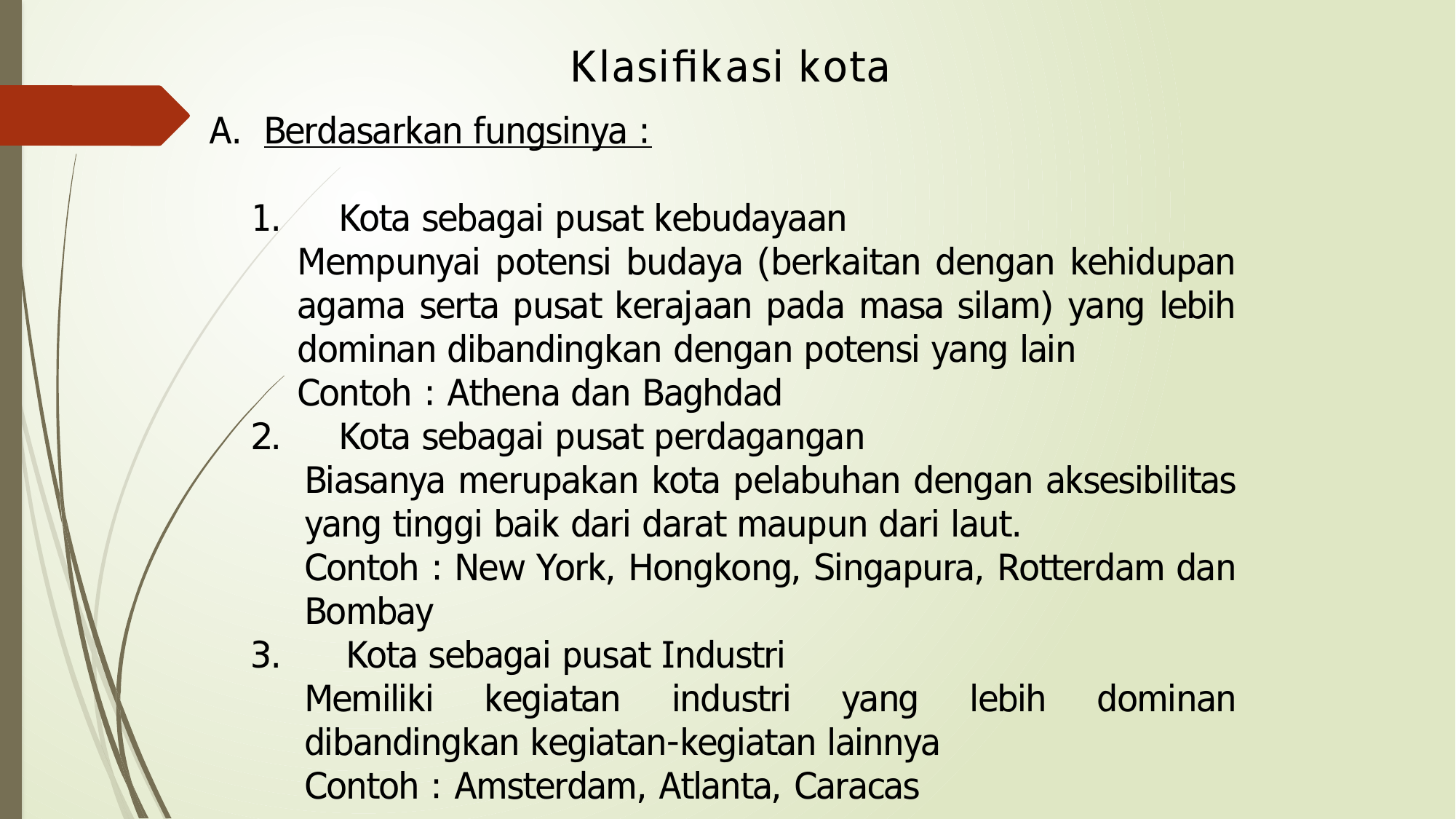

Klasifikasi kota
Berdasarkan fungsinya :

1.	Kota sebagai pusat kebudayaan
Mempunyai potensi budaya (berkaitan dengan kehidupan agama serta pusat kerajaan pada masa silam) yang lebih dominan dibandingkan dengan potensi yang lain
Contoh : Athena dan Baghdad
2.	Kota sebagai pusat perdagangan
Biasanya merupakan kota pelabuhan dengan aksesibilitas yang tinggi baik dari darat maupun dari laut.
Contoh : New York, Hongkong, Singapura, Rotterdam dan Bombay
3.	Kota sebagai pusat Industri
Memiliki kegiatan industri yang lebih dominan dibandingkan kegiatan-kegiatan lainnya
Contoh : Amsterdam, Atlanta, Caracas